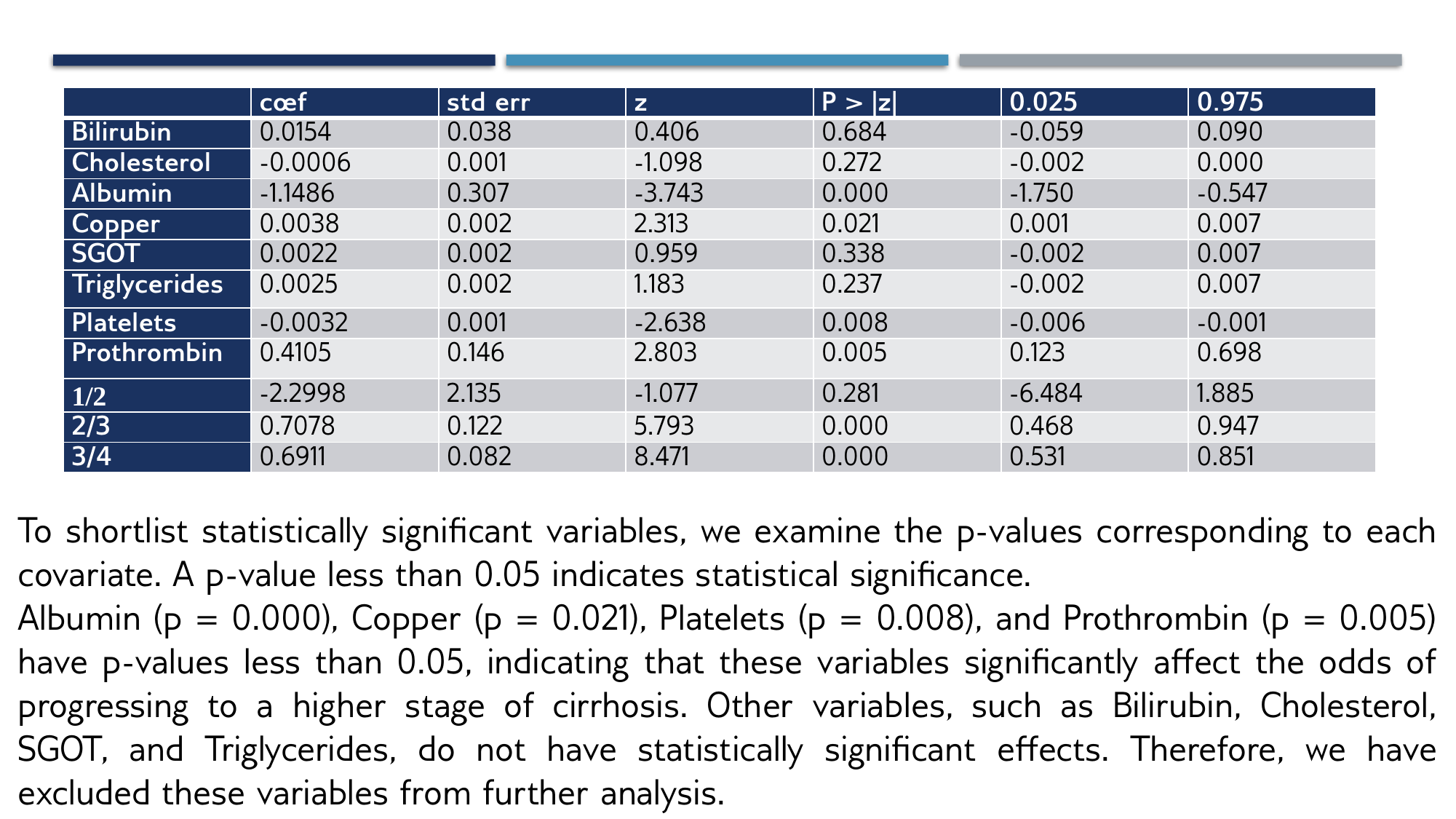

|  | coef | std err | z | P > |z| | 0.025 | 0.975 |
| --- | --- | --- | --- | --- | --- | --- |
| Bilirubin | 0.0154 | 0.038 | 0.406 | 0.684 | -0.059 | 0.090 |
| Cholesterol | -0.0006 | 0.001 | -1.098 | 0.272 | -0.002 | 0.000 |
| Albumin | -1.1486 | 0.307 | -3.743 | 0.000 | -1.750 | -0.547 |
| Copper | 0.0038 | 0.002 | 2.313 | 0.021 | 0.001 | 0.007 |
| SGOT | 0.0022 | 0.002 | 0.959 | 0.338 | -0.002 | 0.007 |
| Triglycerides | 0.0025 | 0.002 | 1.183 | 0.237 | -0.002 | 0.007 |
| Platelets | -0.0032 | 0.001 | -2.638 | 0.008 | -0.006 | -0.001 |
| Prothrombin | 0.4105 | 0.146 | 2.803 | 0.005 | 0.123 | 0.698 |
| 1/2 | -2.2998 | 2.135 | -1.077 | 0.281 | -6.484 | 1.885 |
| 2/3 | 0.7078 | 0.122 | 5.793 | 0.000 | 0.468 | 0.947 |
| 3/4 | 0.6911 | 0.082 | 8.471 | 0.000 | 0.531 | 0.851 |
To shortlist statistically significant variables, we examine the p-values corresponding to each covariate. A p-value less than 0.05 indicates statistical significance.
Albumin (p = 0.000), Copper (p = 0.021), Platelets (p = 0.008), and Prothrombin (p = 0.005) have p-values less than 0.05, indicating that these variables significantly affect the odds of progressing to a higher stage of cirrhosis. Other variables, such as Bilirubin, Cholesterol, SGOT, and Triglycerides, do not have statistically significant effects. Therefore, we have excluded these variables from further analysis.